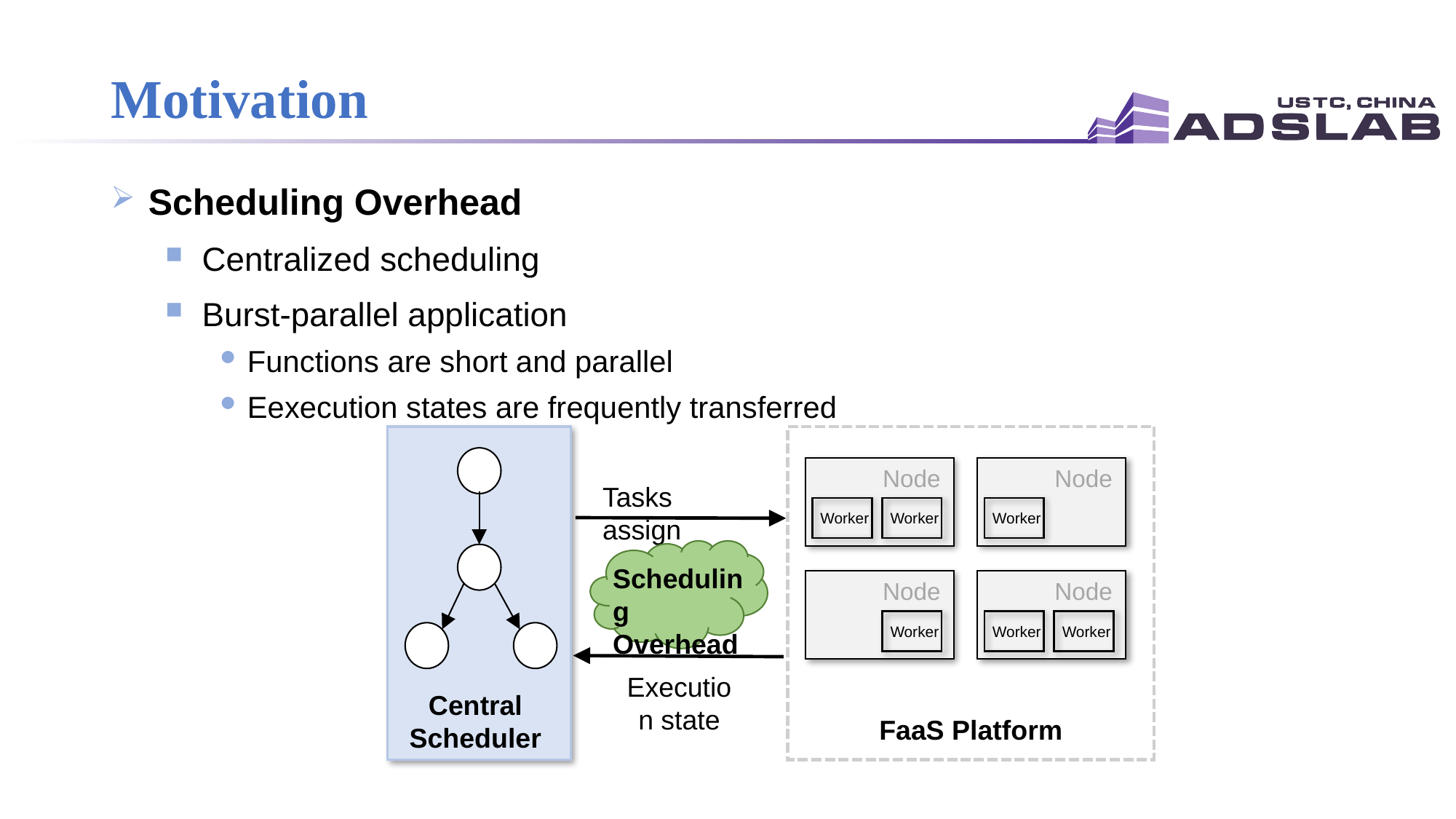

# Motivation
 Scheduling Overhead
 Centralized scheduling
 Burst-parallel application
Functions are short and parallel
Eexecution states are frequently transferred

Node

Node
Tasks assign

 Worker
 Worker
 Worker

Scheduling Overhead

Node

Node

 Worker
 Worker
 Worker

Execution state
Central
Scheduler
FaaS Platform